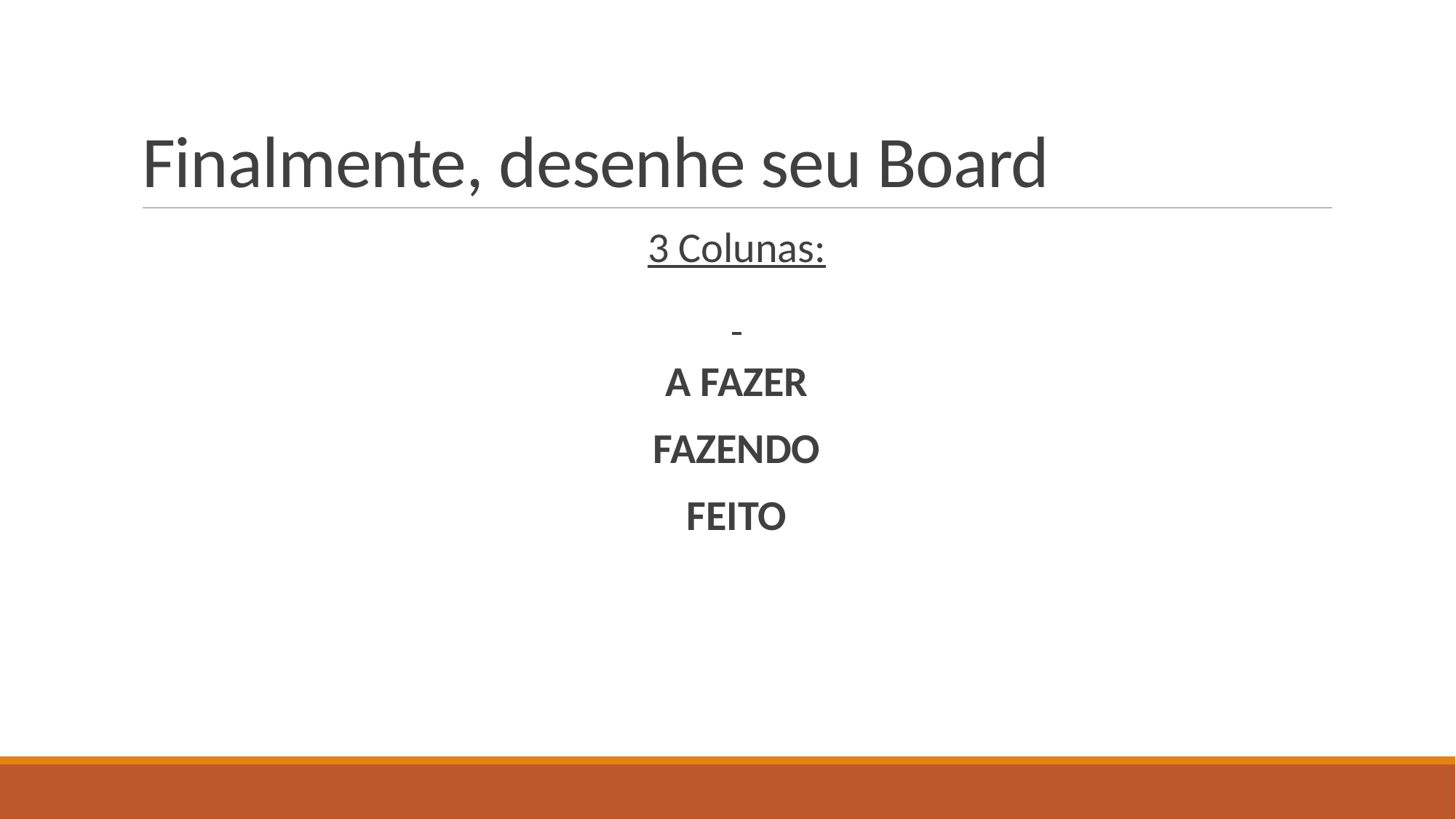

# Finalmente, desenhe seu Board
3 Colunas:

A FAZER
FAZENDO
FEITO